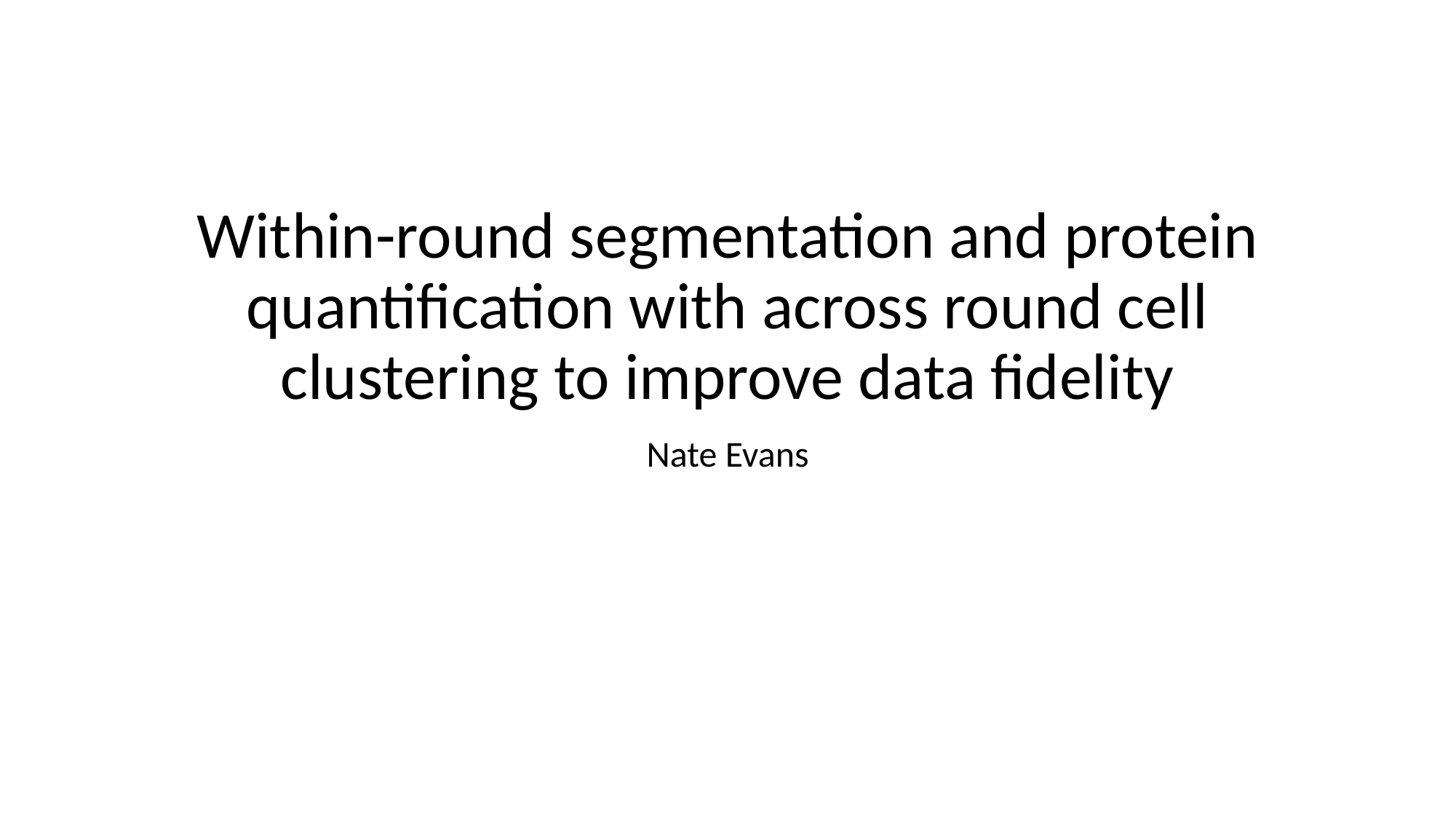

# Within-round segmentation and protein quantification with across round cell clustering to improve data fidelity
Nate Evans